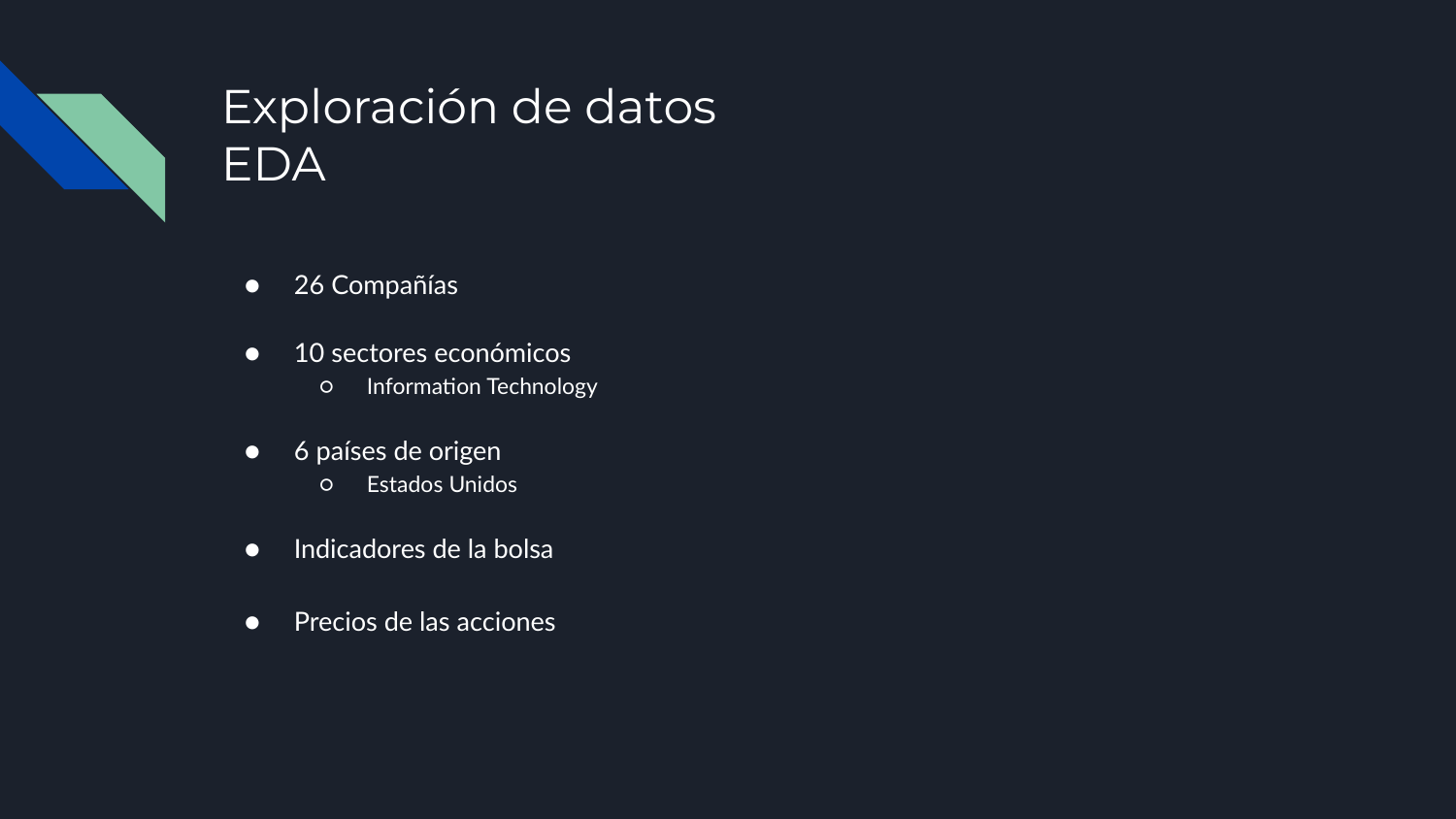

# Exploración de datos
EDA
26 Compañías
10 sectores económicos
Information Technology
6 países de origen
Estados Unidos
Indicadores de la bolsa
Precios de las acciones